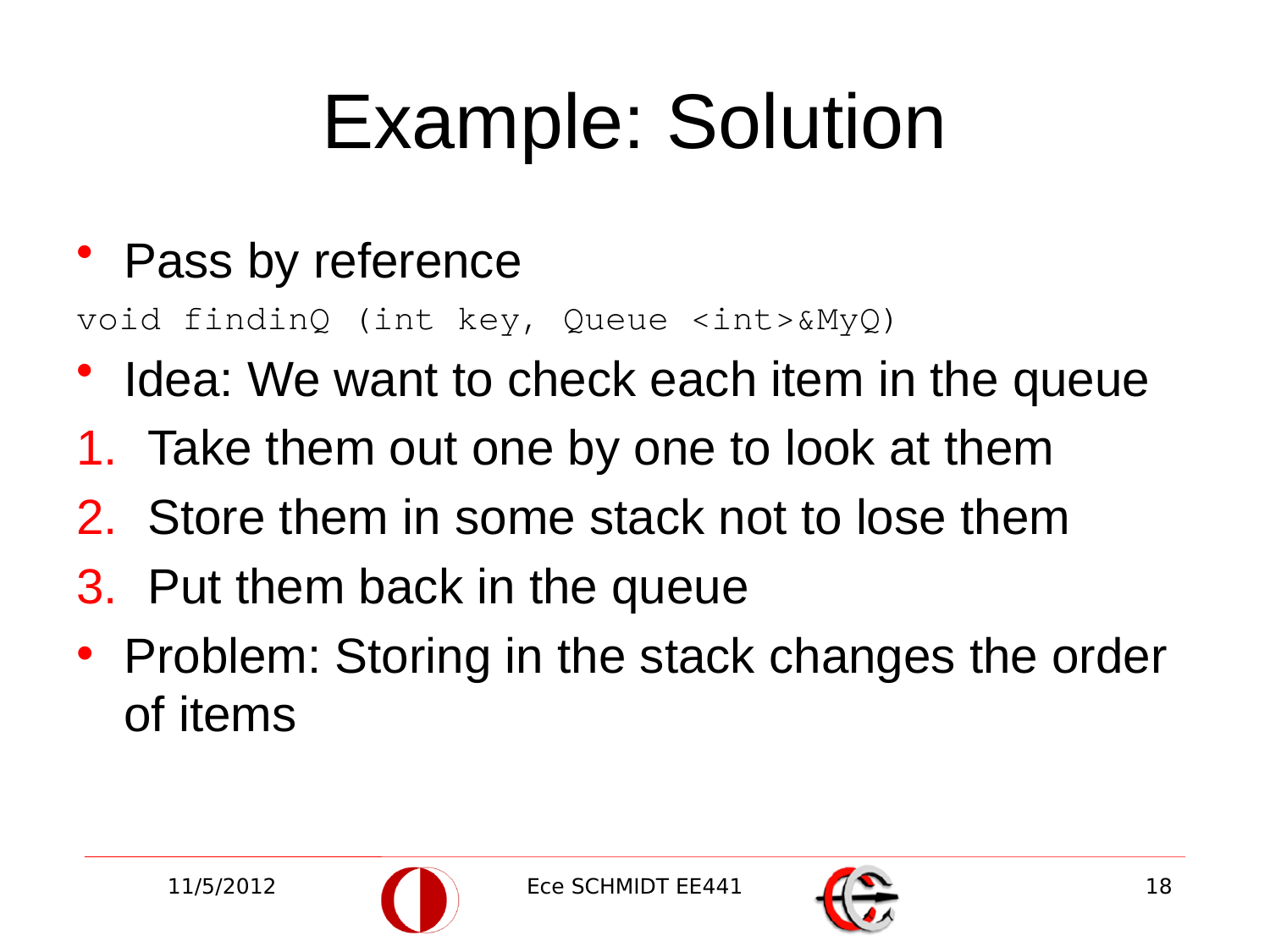

# Example: Solution
Pass by reference
void findinQ (int key, Queue <int>&MyQ)
Idea: We want to check each item in the queue
Take them out one by one to look at them
Store them in some stack not to lose them
Put them back in the queue
Problem: Storing in the stack changes the order of items
11/5/2012
Ece SCHMIDT EE441
18